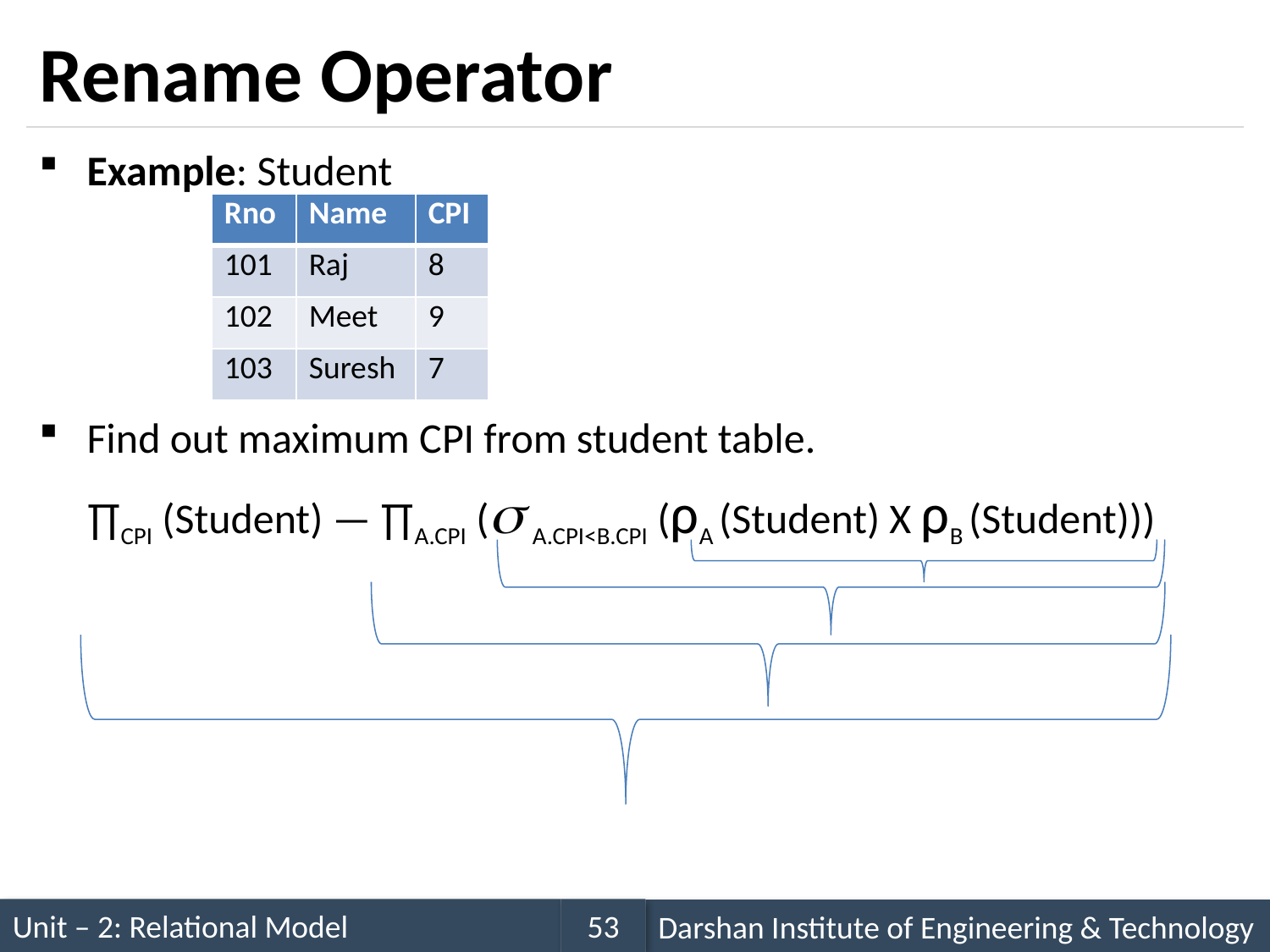

# Rename Operator
Example: Student

Find out maximum CPI from student table.
     ∏CPI (Student) — ∏A.CPI (σ A.CPI<B.CPI (ρA (Student) X ρB (Student)))

| Rno | Name | CPI |
| --- | --- | --- |
| 101 | Raj | 8 |
| 102 | Meet | 9 |
| 103 | Suresh | 7 |